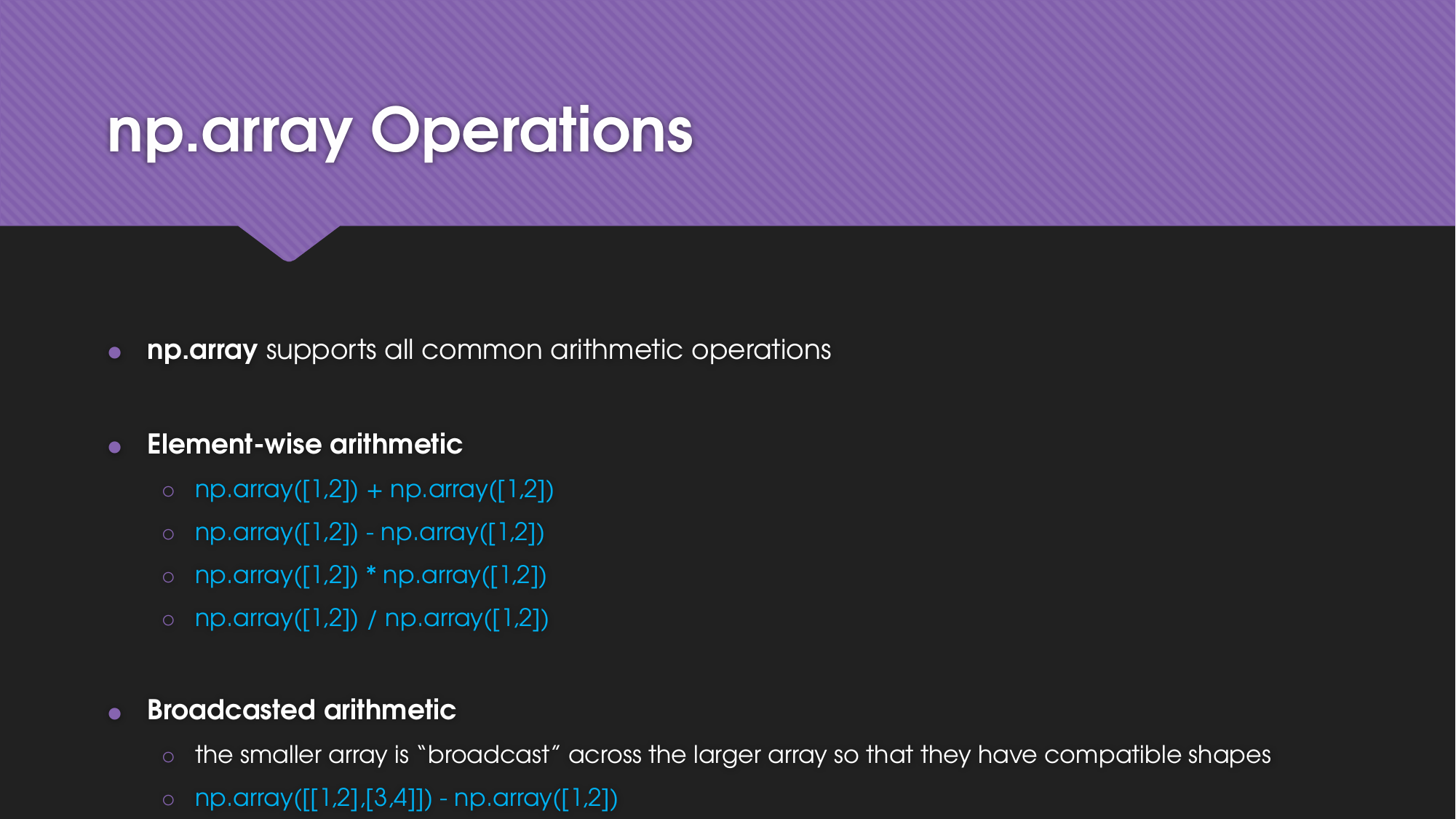

# np.array Operations
np.array supports all common arithmetic operations

Element-wise arithmetic
np.array([1,2]) + np.array([1,2])
np.array([1,2]) - np.array([1,2])
np.array([1,2]) * np.array([1,2])
np.array([1,2]) / np.array([1,2])

Broadcasted arithmetic
the smaller array is “broadcast” across the larger array so that they have compatible shapes
np.array([[1,2],[3,4]]) - np.array([1,2])